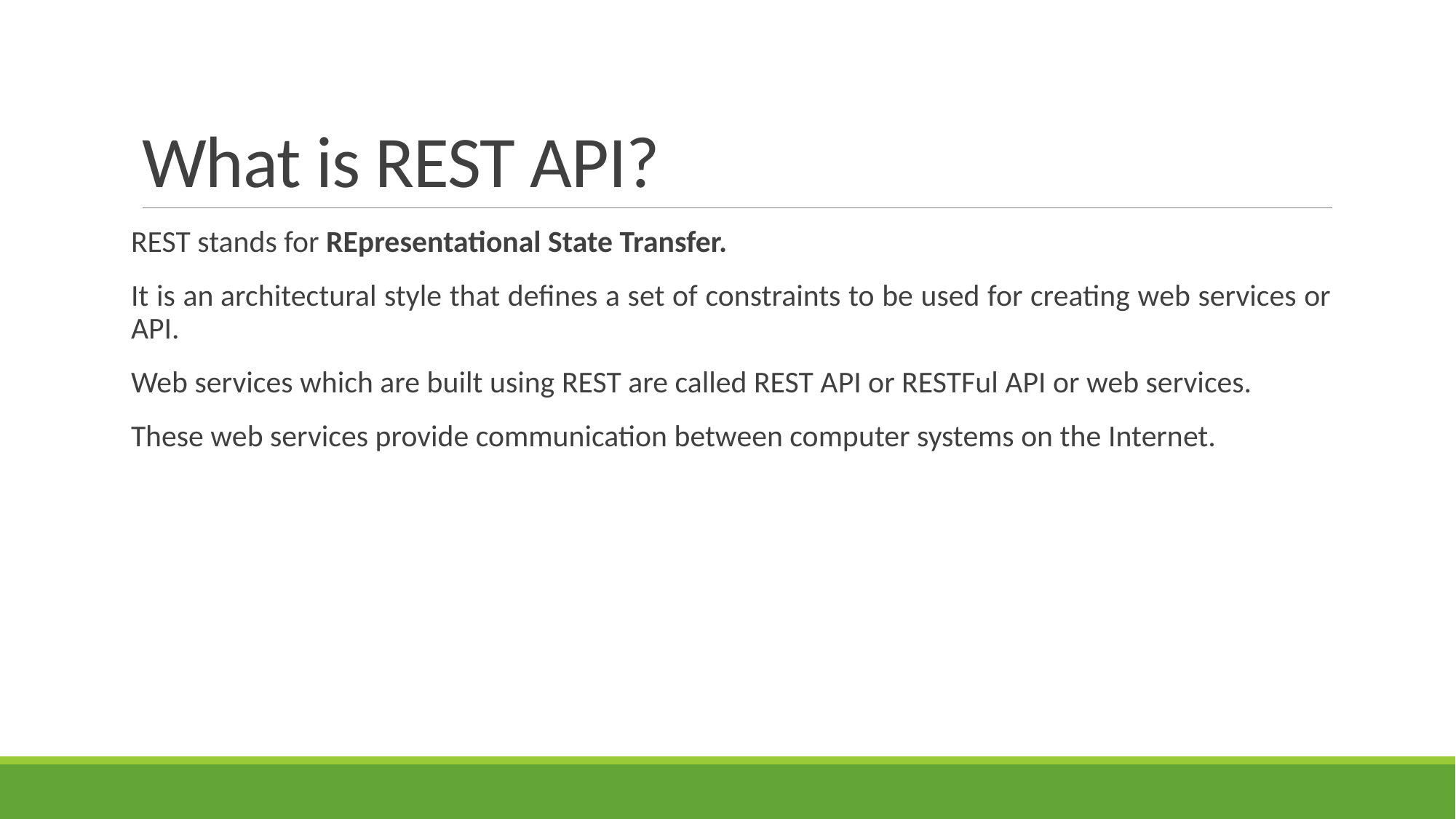

# What is REST API?
REST stands for REpresentational State Transfer.
It is an architectural style that defines a set of constraints to be used for creating web services or API.
Web services which are built using REST are called REST API or RESTFul API or web services.
These web services provide communication between computer systems on the Internet.